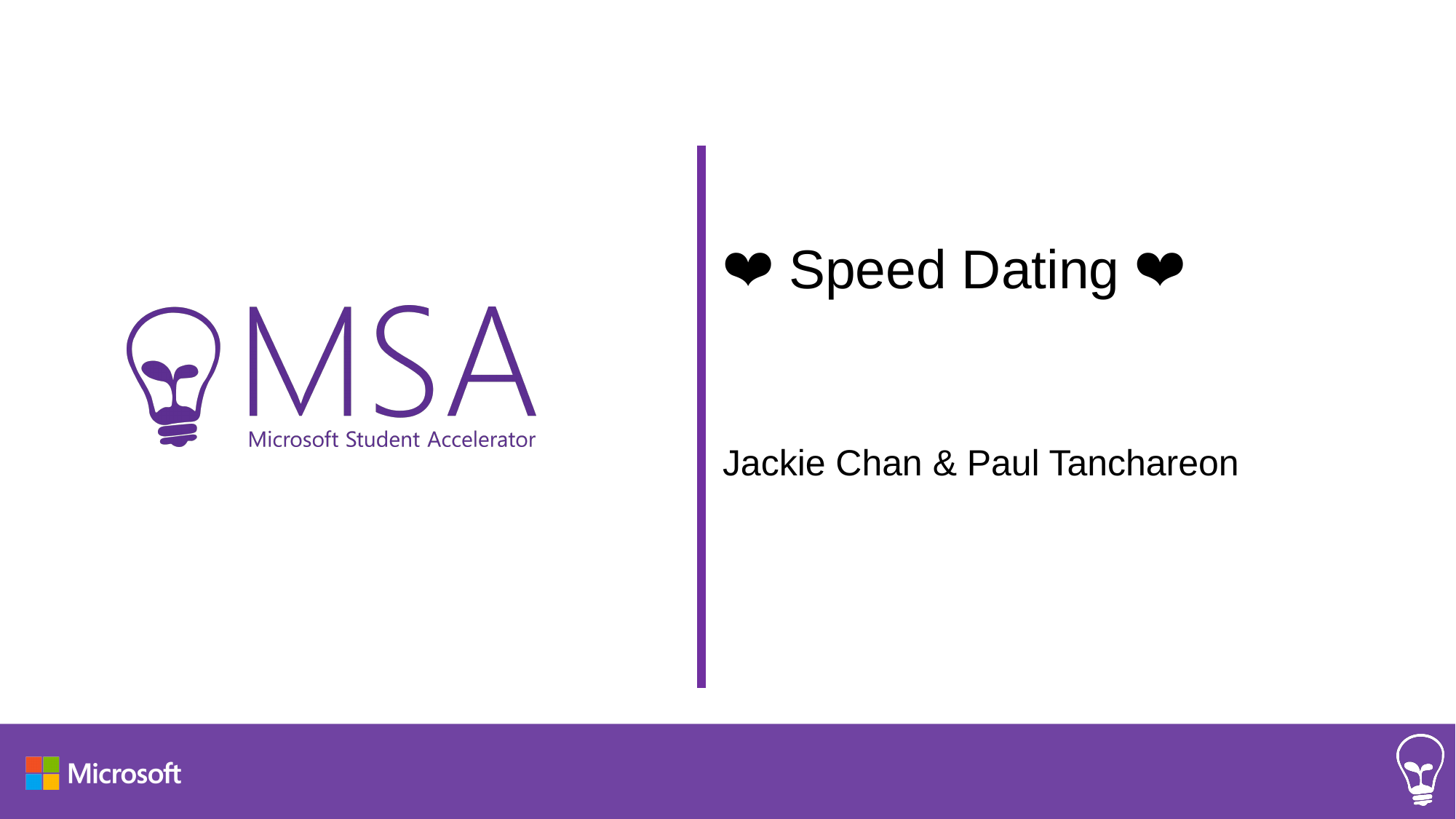

❤️ Speed Dating ❤️

Jackie Chan & Paul Tanchareon